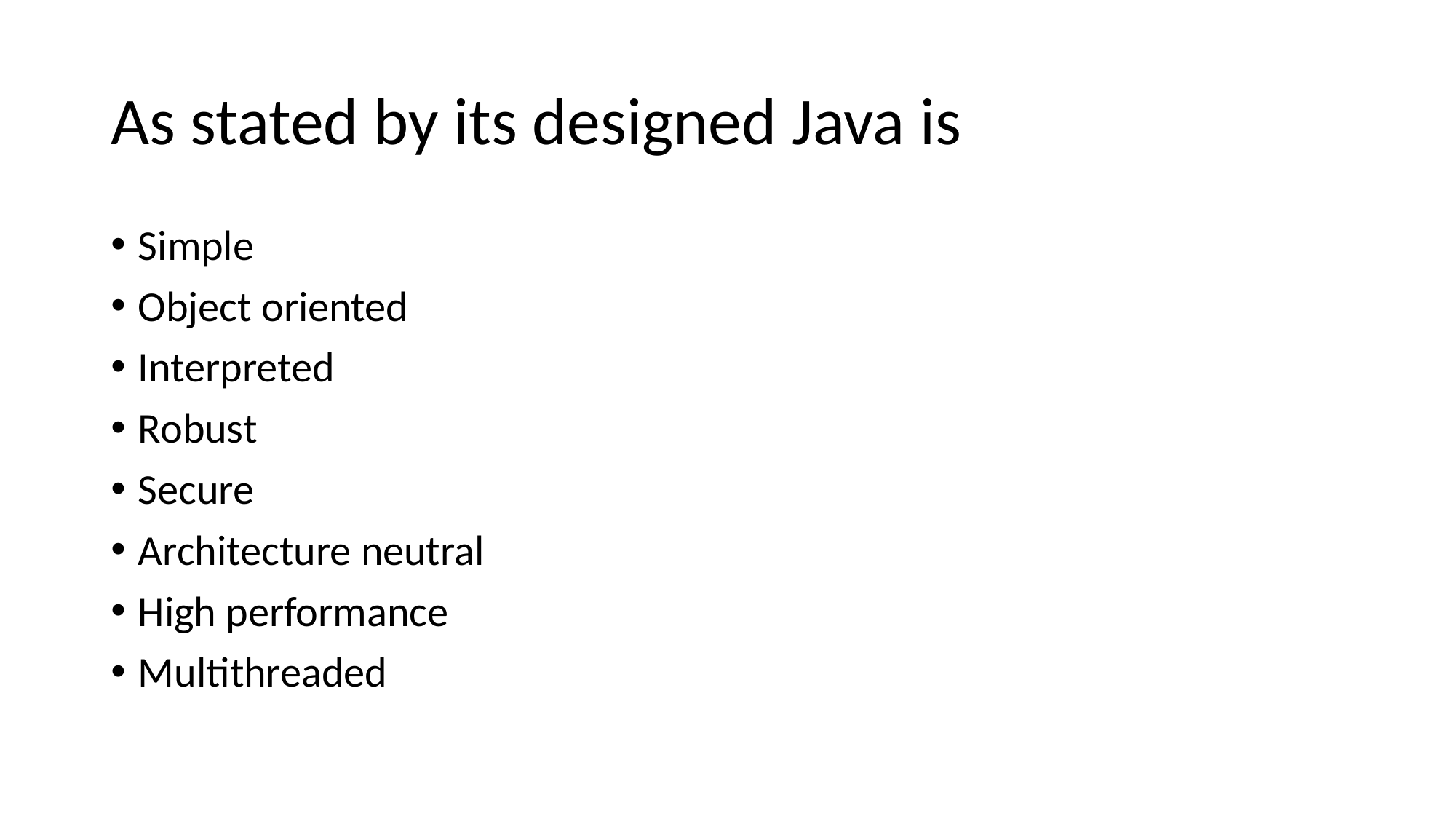

# As stated by its designed Java is
Simple
Object oriented
Interpreted
Robust
Secure
Architecture neutral
High performance
Multithreaded